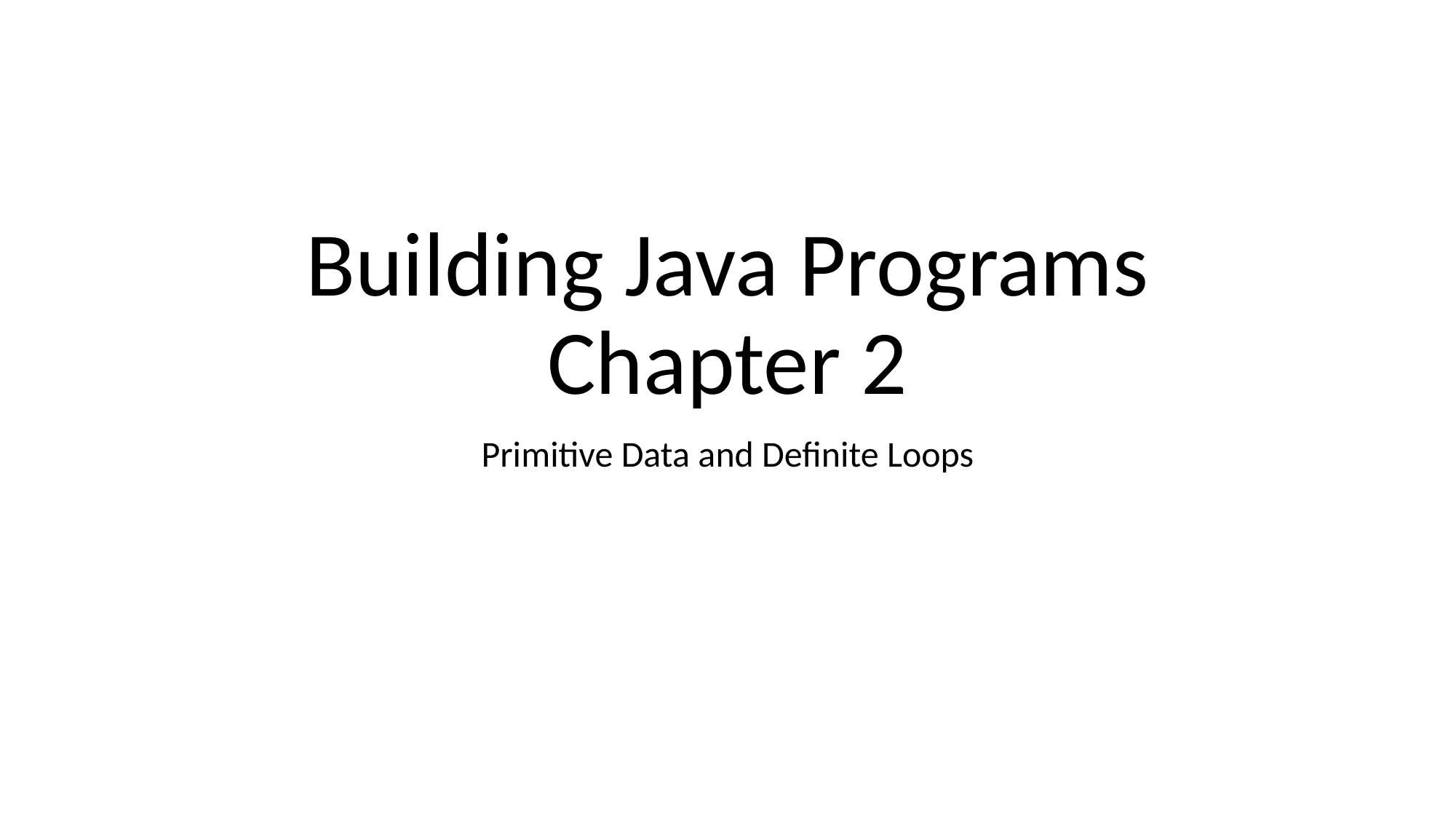

# Building Java Programs Chapter 2
Primitive Data and Definite Loops